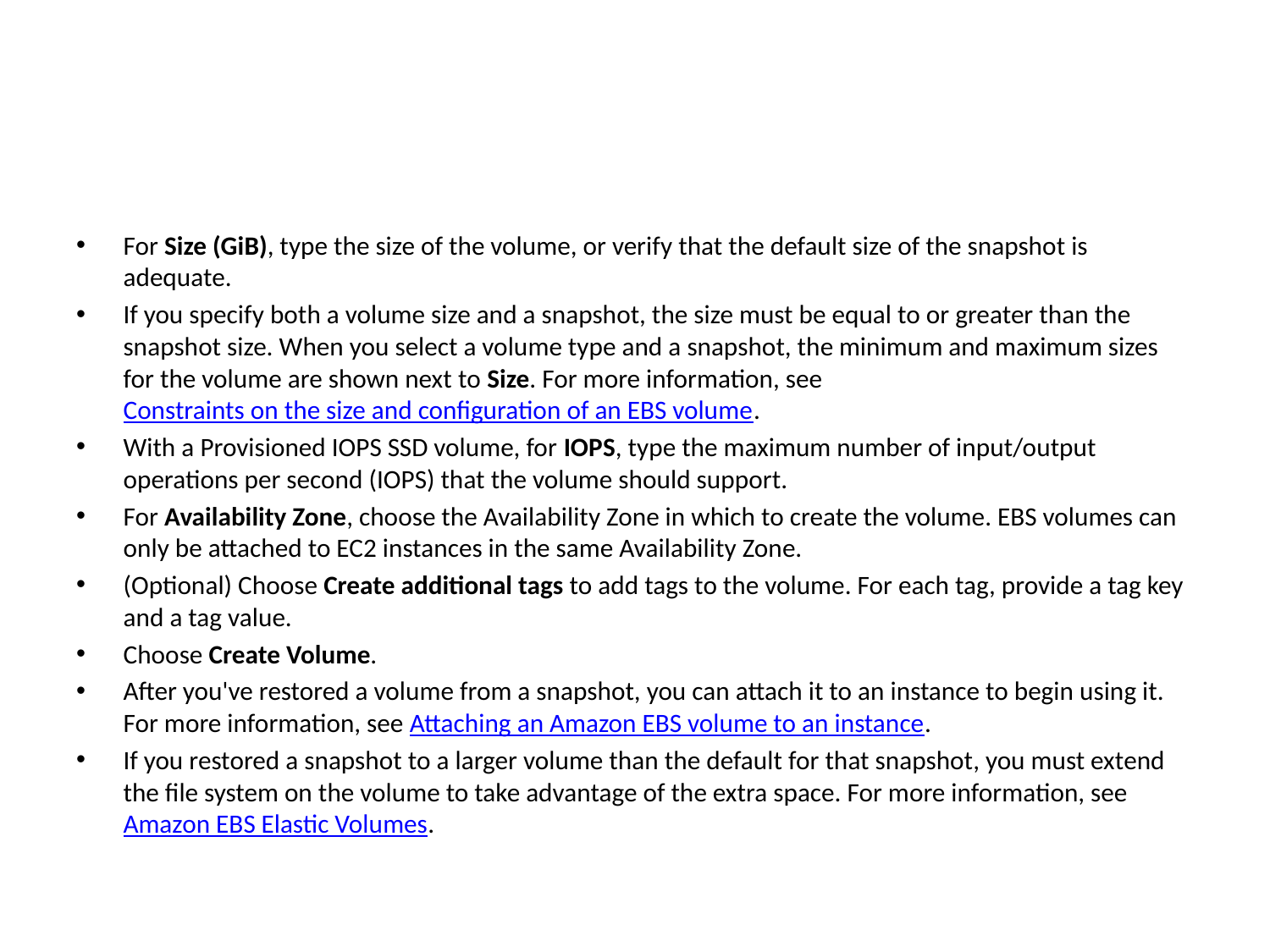

For Size (GiB), type the size of the volume, or verify that the default size of the snapshot is adequate.
If you specify both a volume size and a snapshot, the size must be equal to or greater than the snapshot size. When you select a volume type and a snapshot, the minimum and maximum sizes for the volume are shown next to Size. For more information, see Constraints on the size and configuration of an EBS volume.
With a Provisioned IOPS SSD volume, for IOPS, type the maximum number of input/output operations per second (IOPS) that the volume should support.
For Availability Zone, choose the Availability Zone in which to create the volume. EBS volumes can only be attached to EC2 instances in the same Availability Zone.
(Optional) Choose Create additional tags to add tags to the volume. For each tag, provide a tag key and a tag value.
Choose Create Volume.
After you've restored a volume from a snapshot, you can attach it to an instance to begin using it. For more information, see Attaching an Amazon EBS volume to an instance.
If you restored a snapshot to a larger volume than the default for that snapshot, you must extend the file system on the volume to take advantage of the extra space. For more information, see Amazon EBS Elastic Volumes.